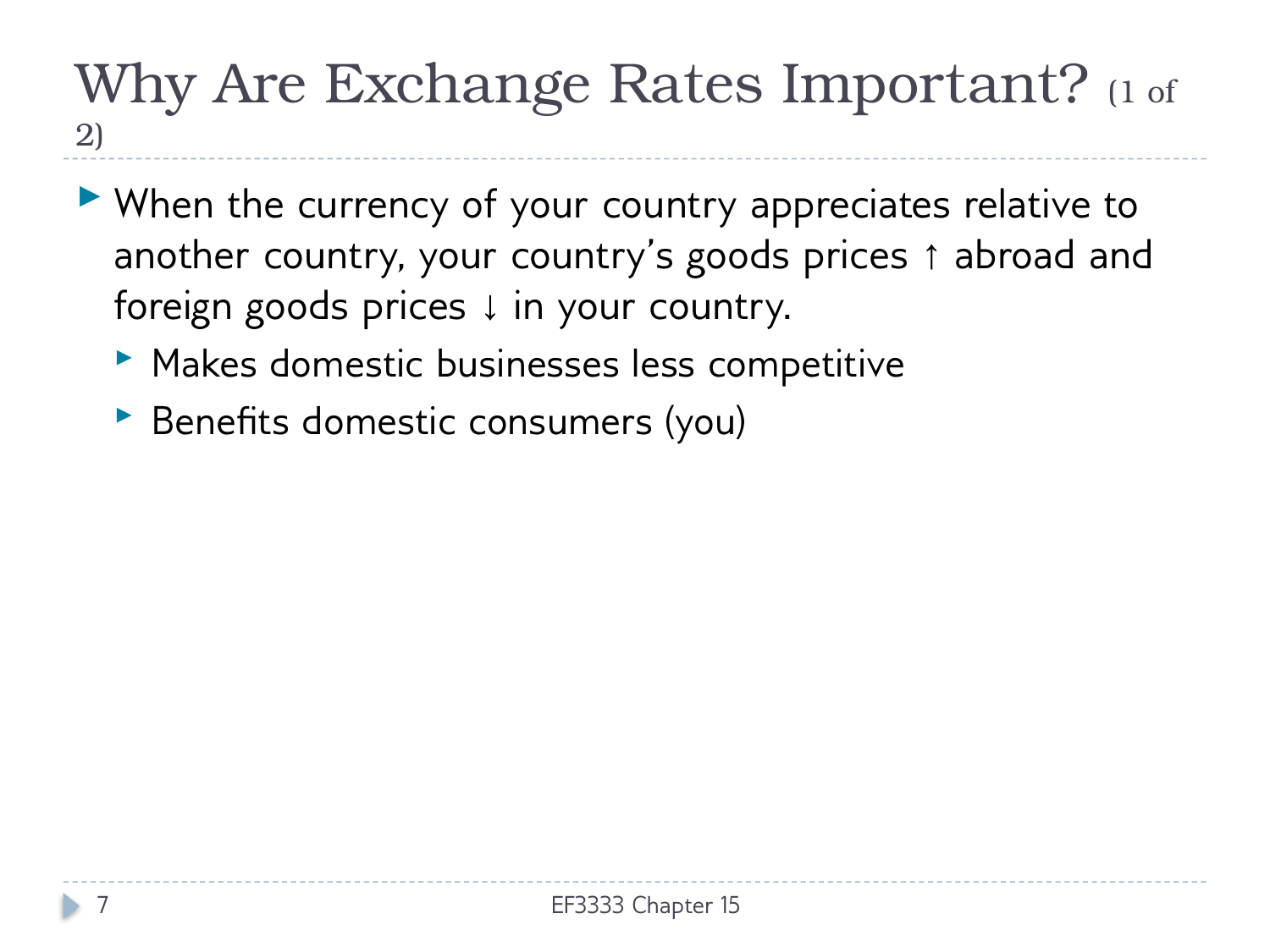

# Why Are Exchange Rates Important? (1 of 2)
When the currency of your country appreciates relative to another country, your country’s goods prices ↑ abroad and foreign goods prices ↓ in your country.
Makes domestic businesses less competitive
Benefits domestic consumers (you)
7
EF3333 Chapter 15